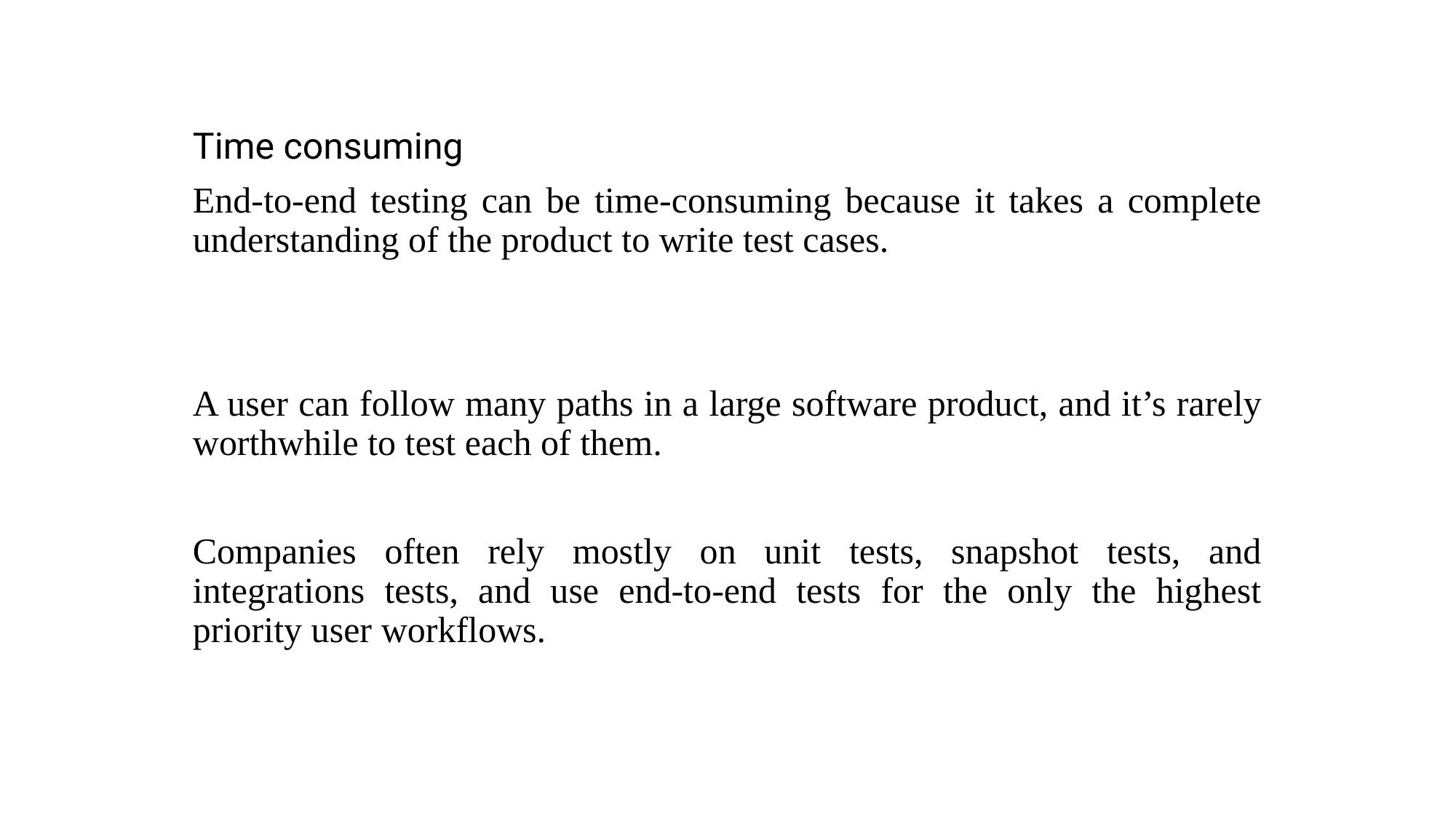

Time consuming
End-to-end testing can be time-consuming because it takes a complete understanding of the product to write test cases.

A user can follow many paths in a large software product, and it’s rarely worthwhile to test each of them.

Companies often rely mostly on unit tests, snapshot tests, and integrations tests, and use end-to-end tests for the only the highest priority user workflows.